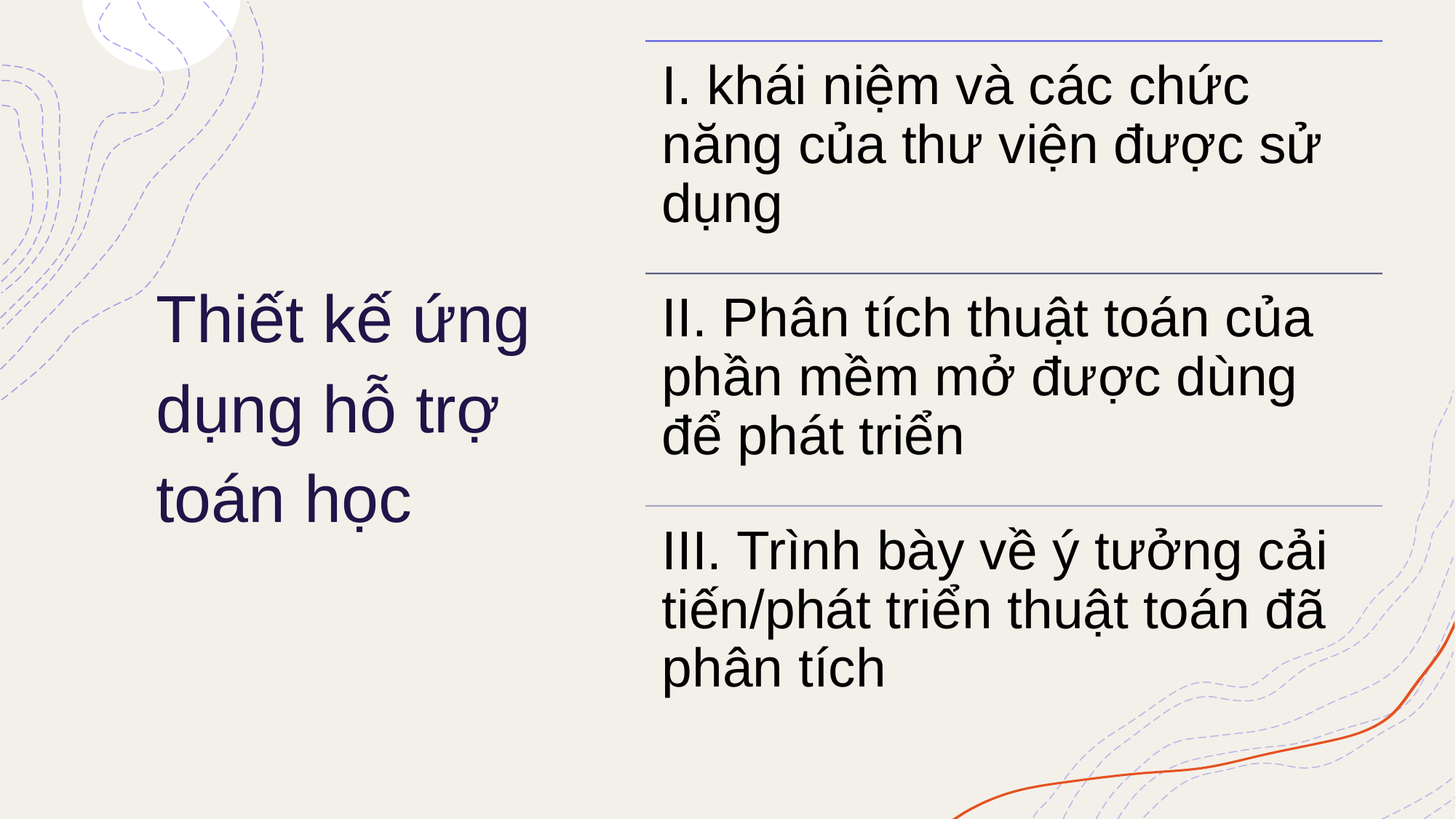

I. khái niệm và các chức năng của thư viện được sử dụng
II. Phân tích thuật toán của phần mềm mở được dùng để phát triển
III. Trình bày về ý tưởng cải tiến/phát triển thuật toán đã phân tích
# Thiết kế ứng dụng hỗ trợ toán học